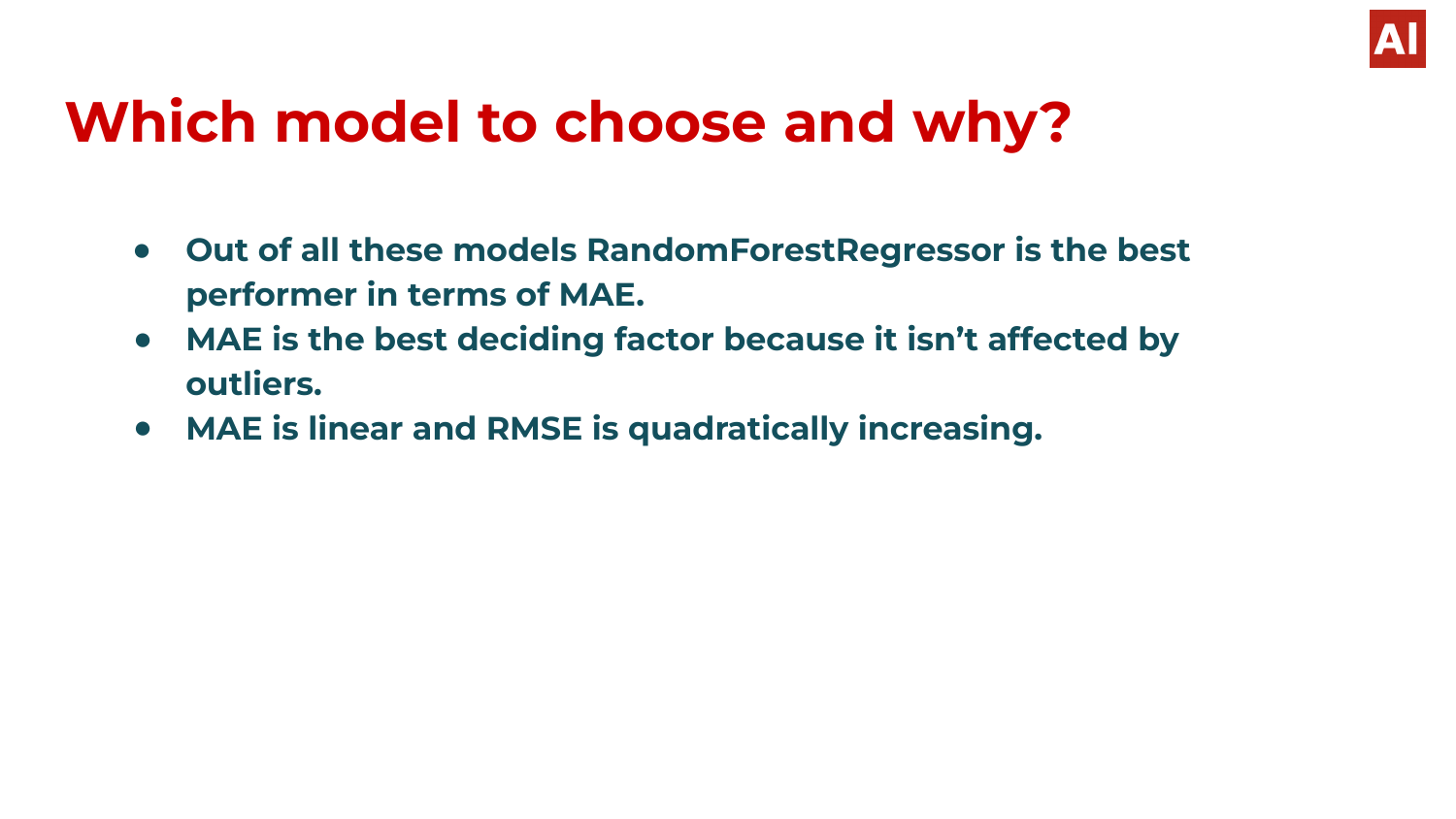

# Which model to choose and why?

Out of all these models RandomForestRegressor is the best performer in terms of MAE.
MAE is the best deciding factor because it isn’t affected by outliers.
MAE is linear and RMSE is quadratically increasing.